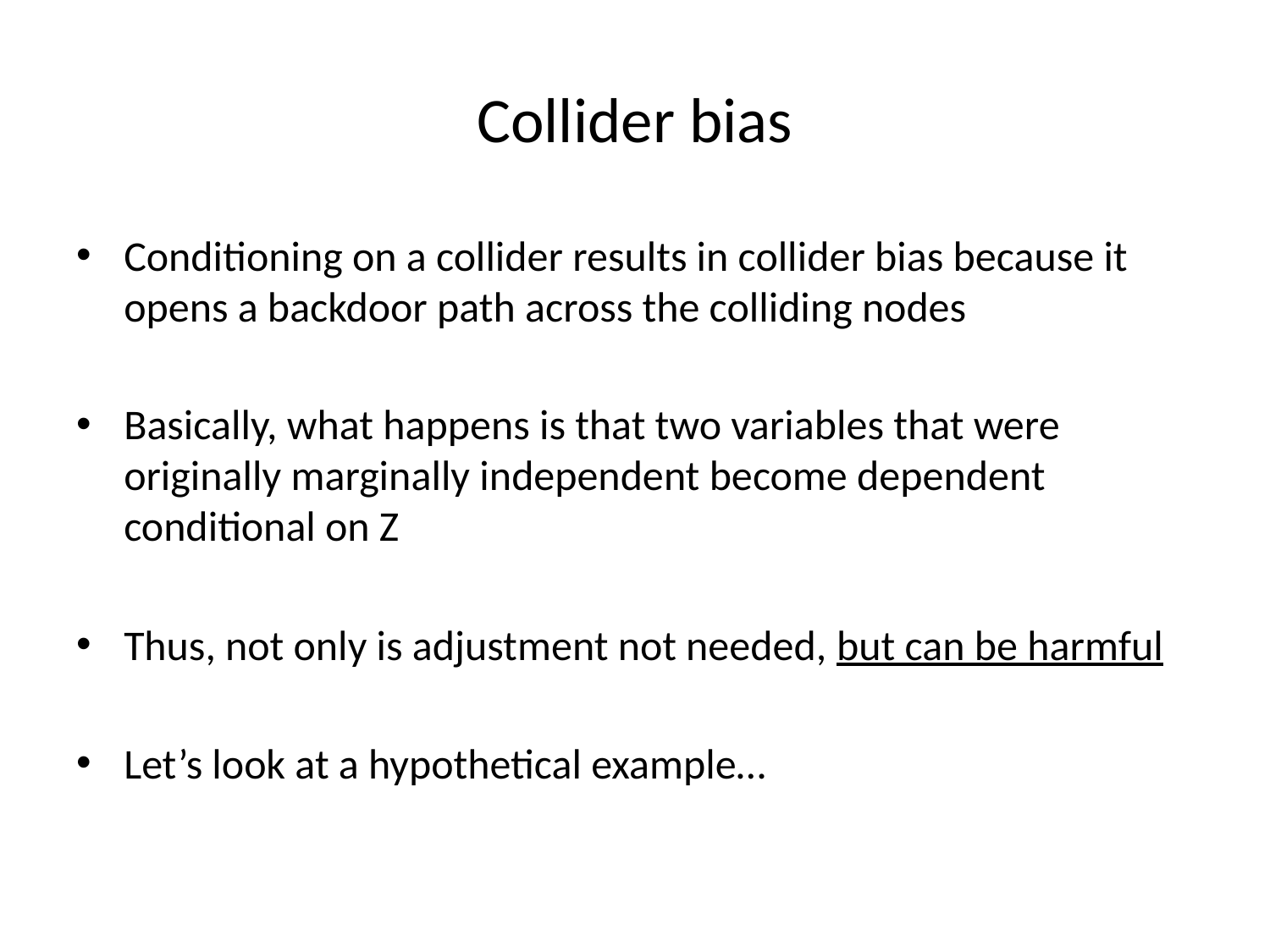

# Collider bias
Conditioning on a collider results in collider bias because it opens a backdoor path across the colliding nodes

Basically, what happens is that two variables that were originally marginally independent become dependent conditional on Z

Thus, not only is adjustment not needed, but can be harmful

Let’s look at a hypothetical example…